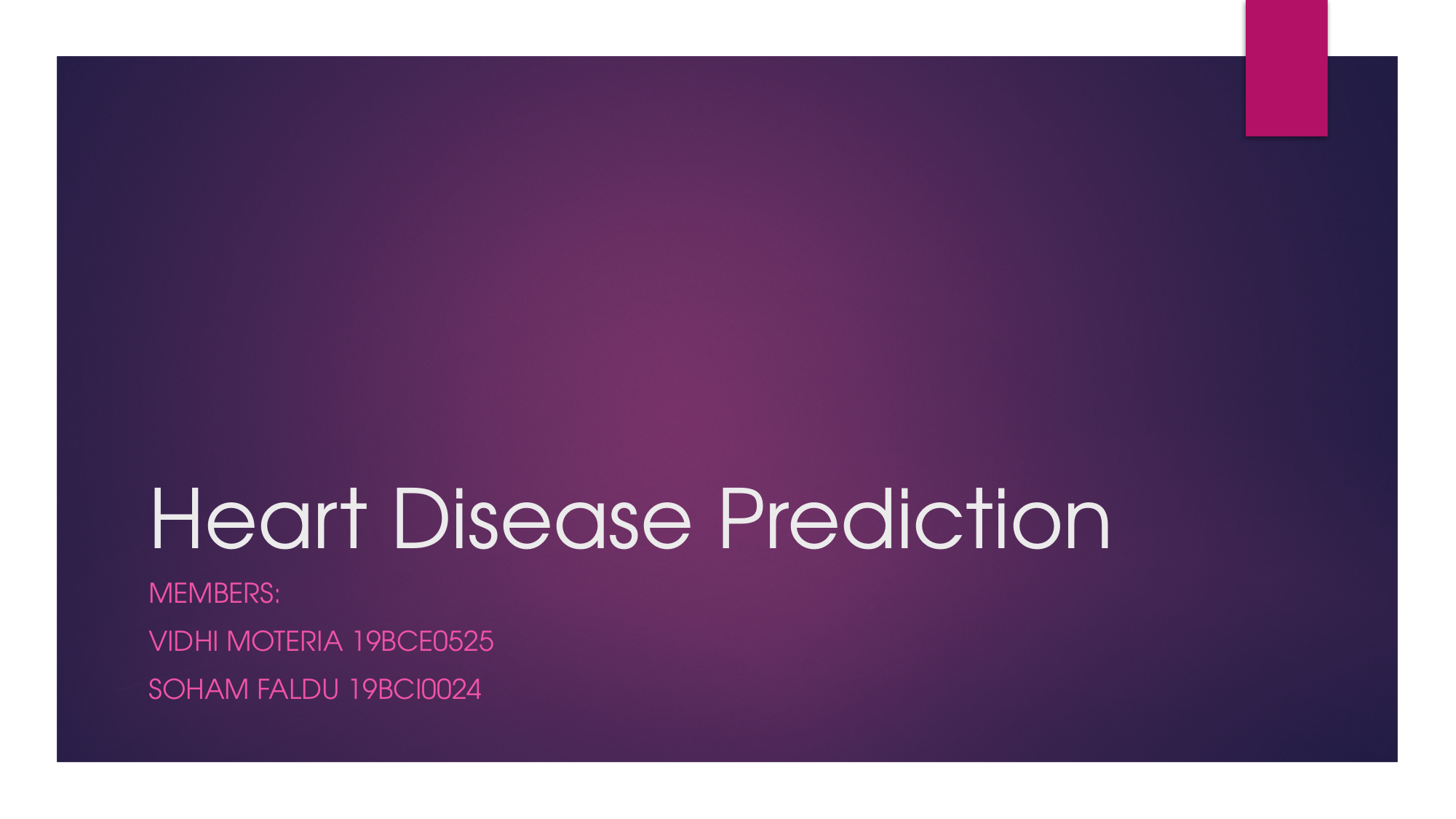

# Heart Disease Prediction
Members:
Vidhi moteria 19BCE0525
Soham Faldu 19BCI0024